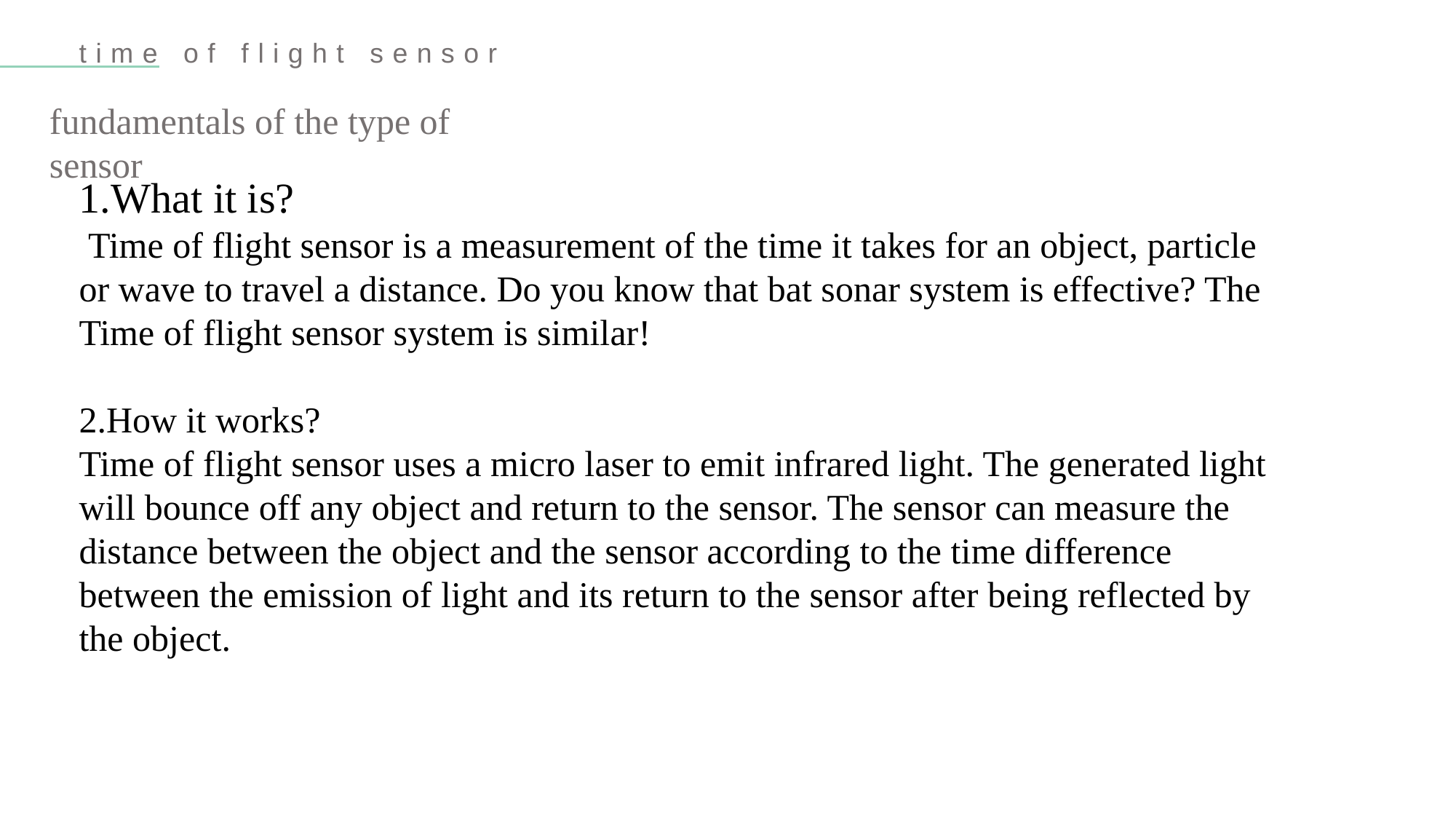

time of flight sensor
fundamentals of the type of sensor
1.What it is?
 Time of flight sensor is a measurement of the time it takes for an object, particle or wave to travel a distance. Do you know that bat sonar system is effective? The Time of flight sensor system is similar!

2.How it works?
Time of flight sensor uses a micro laser to emit infrared light. The generated light will bounce off any object and return to the sensor. The sensor can measure the distance between the object and the sensor according to the time difference between the emission of light and its return to the sensor after being reflected by the object.